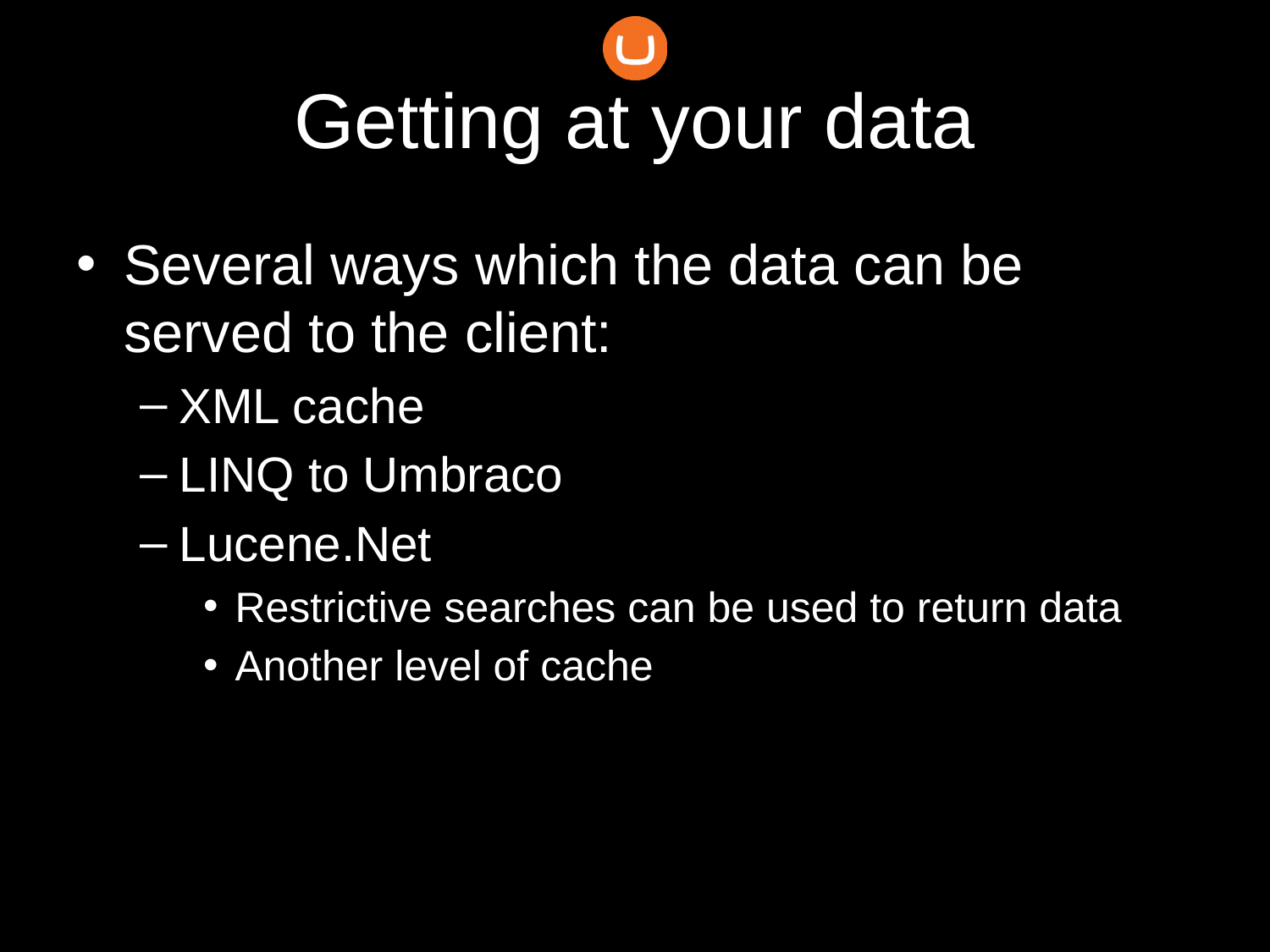

# Getting at your data
Several ways which the data can be served to the client:
XML cache
LINQ to Umbraco
Lucene.Net
Restrictive searches can be used to return data
Another level of cache